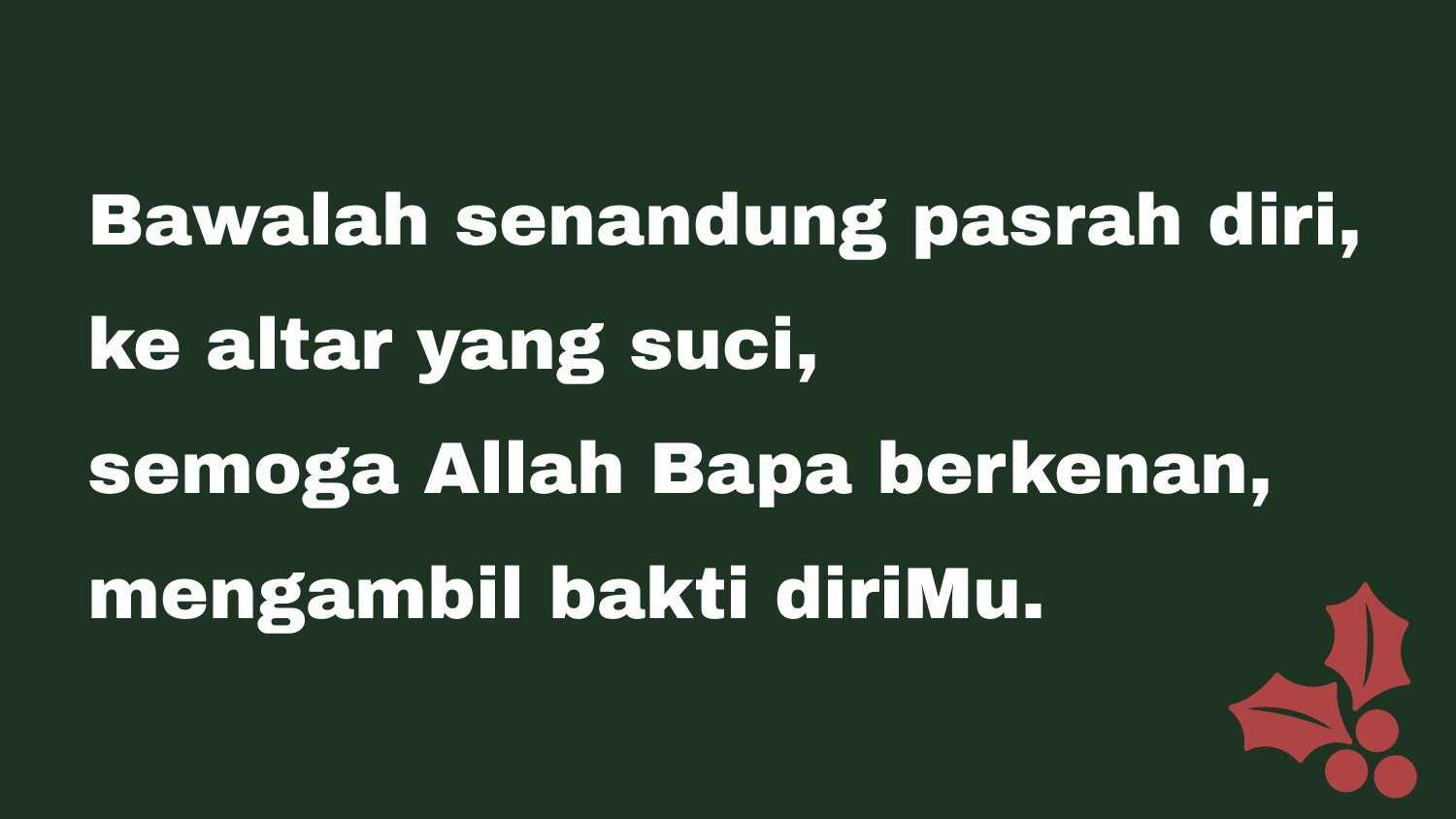

Bawalah senandung pasrah diri,
ke altar yang suci,
semoga Allah Bapa berkenan,
mengambil bakti diriMu.